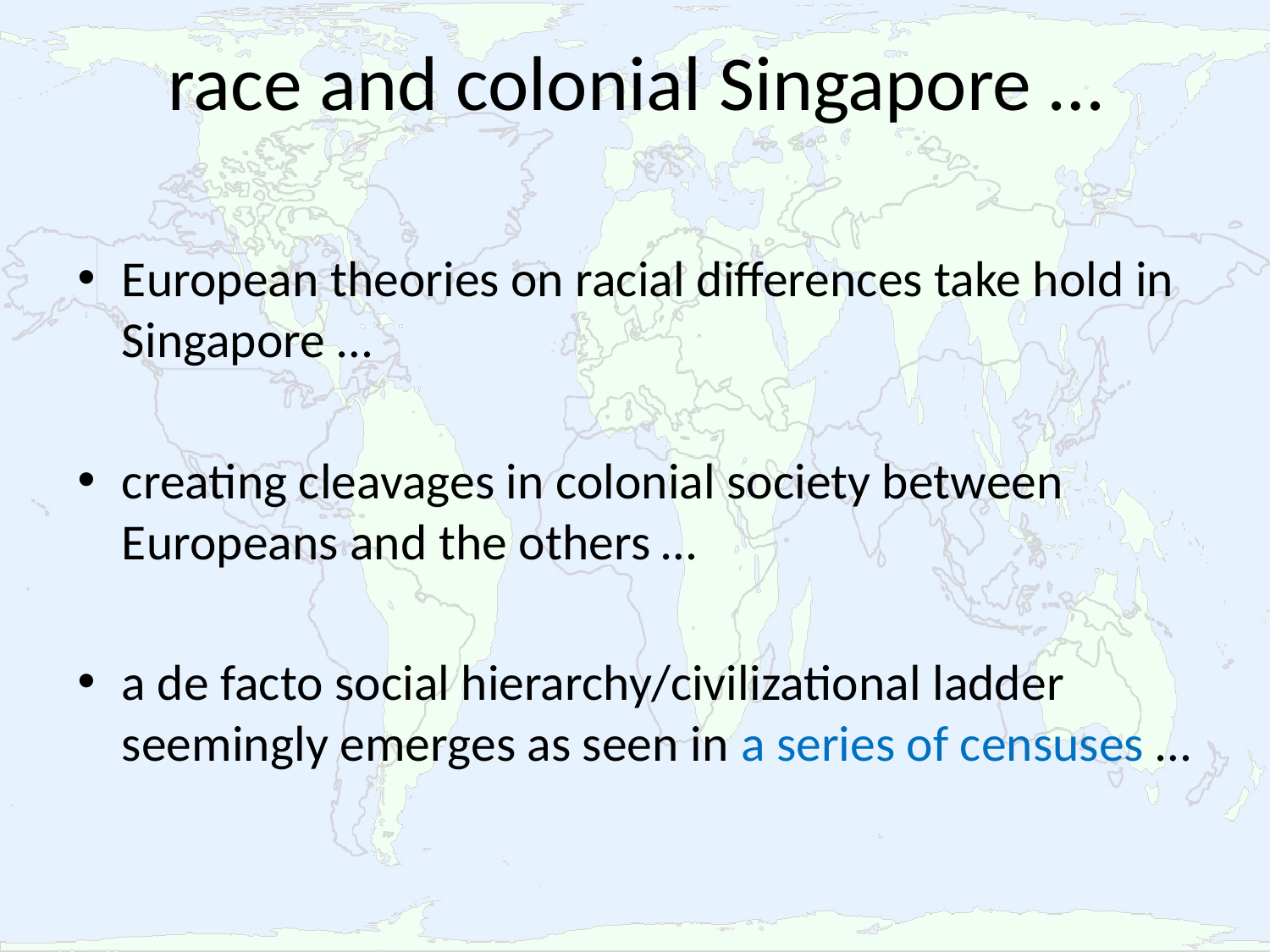

# race and colonial Singapore …

European theories on racial differences take hold in Singapore …

creating cleavages in colonial society between Europeans and the others …

a de facto social hierarchy/civilizational ladder seemingly emerges as seen in a series of censuses …